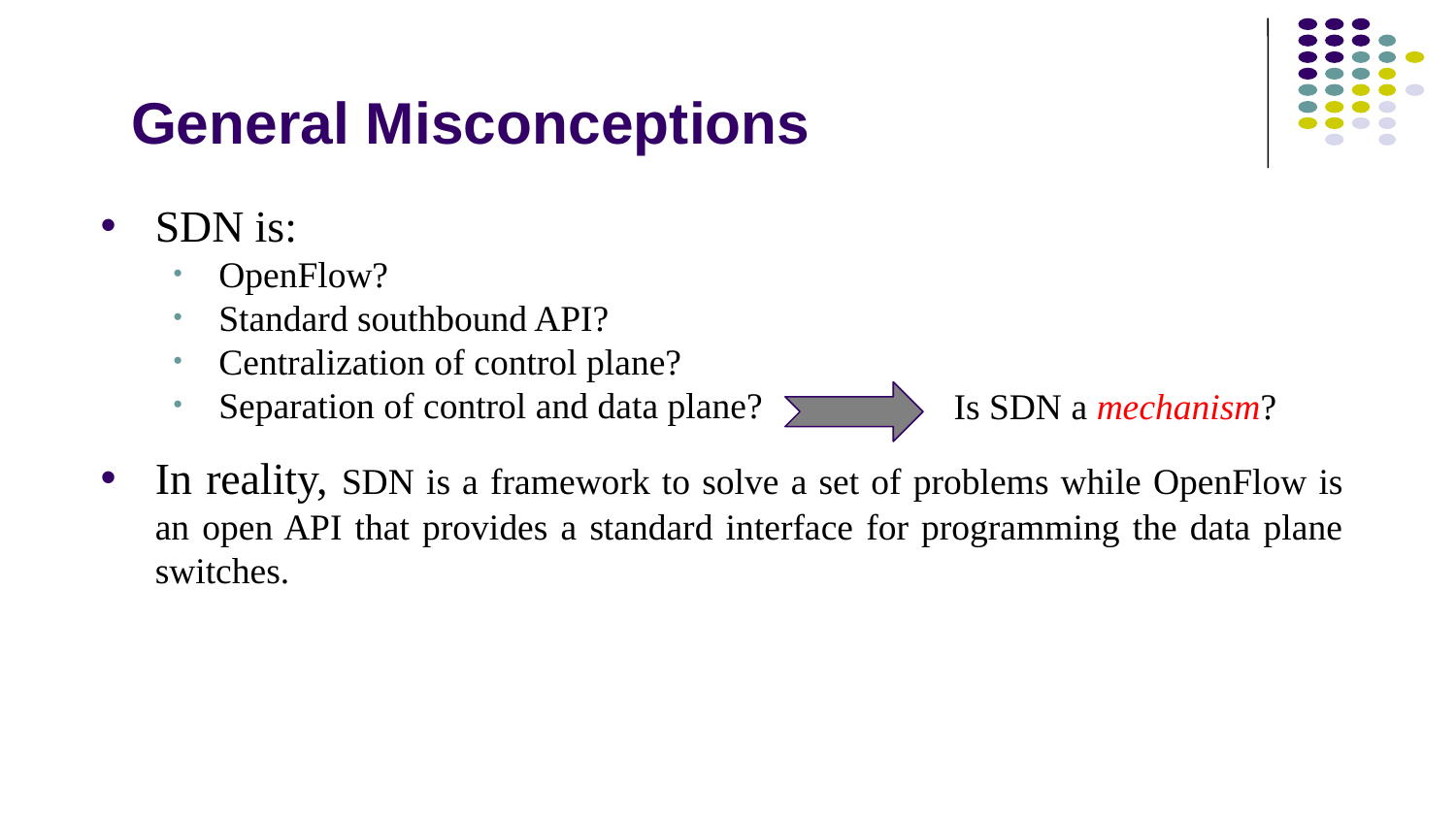

# General Misconceptions
SDN is:
OpenFlow?
Standard southbound API?
Centralization of control plane?
Separation of control and data plane?
In reality, SDN is a framework to solve a set of problems while OpenFlow is an open API that provides a standard interface for programming the data plane switches.

Is SDN a mechanism?